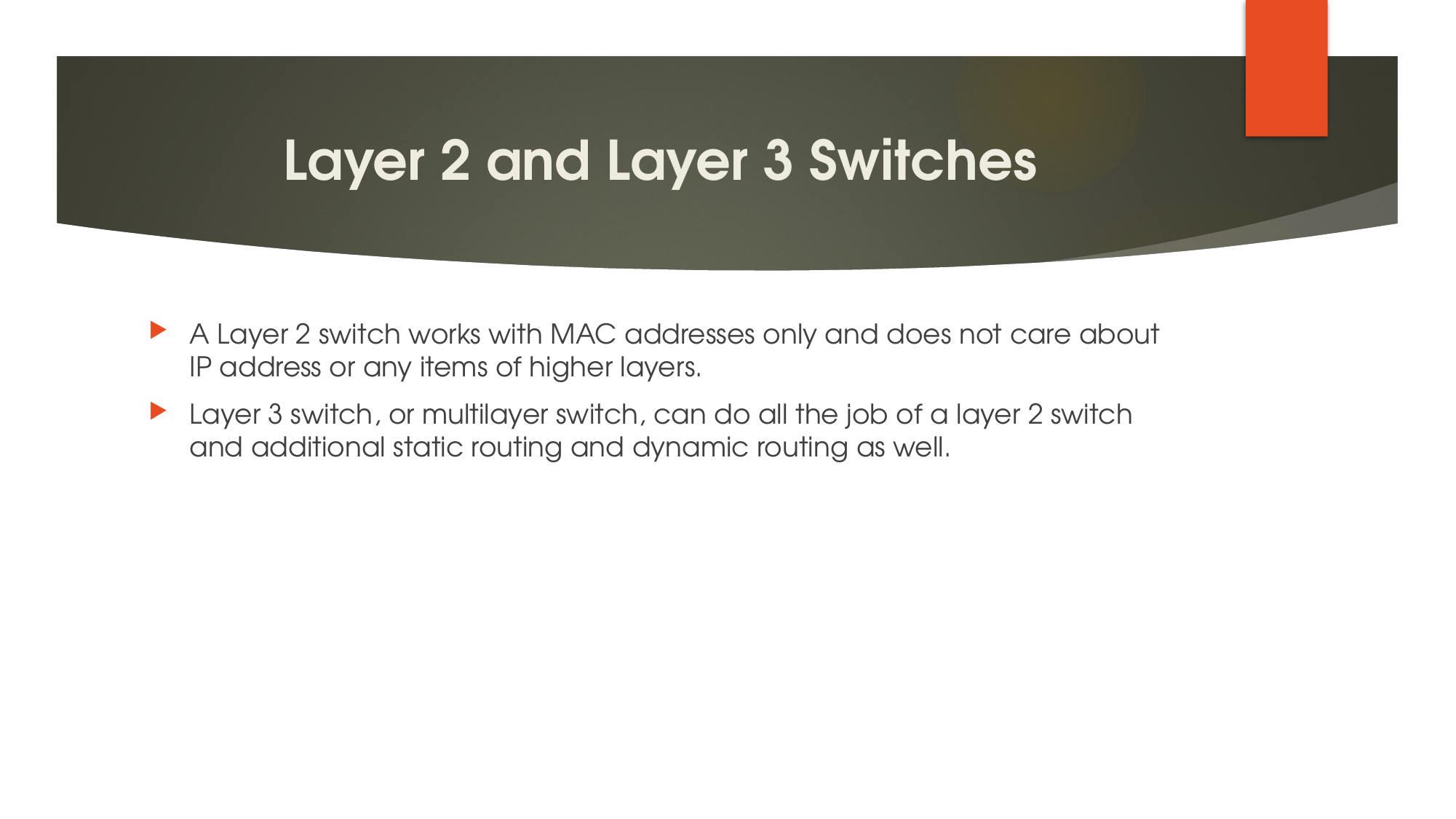

# Layer 2 and Layer 3 Switches
A Layer 2 switch works with MAC addresses only and does not care about IP address or any items of higher layers.
Layer 3 switch, or multilayer switch, can do all the job of a layer 2 switch and additional static routing and dynamic routing as well.